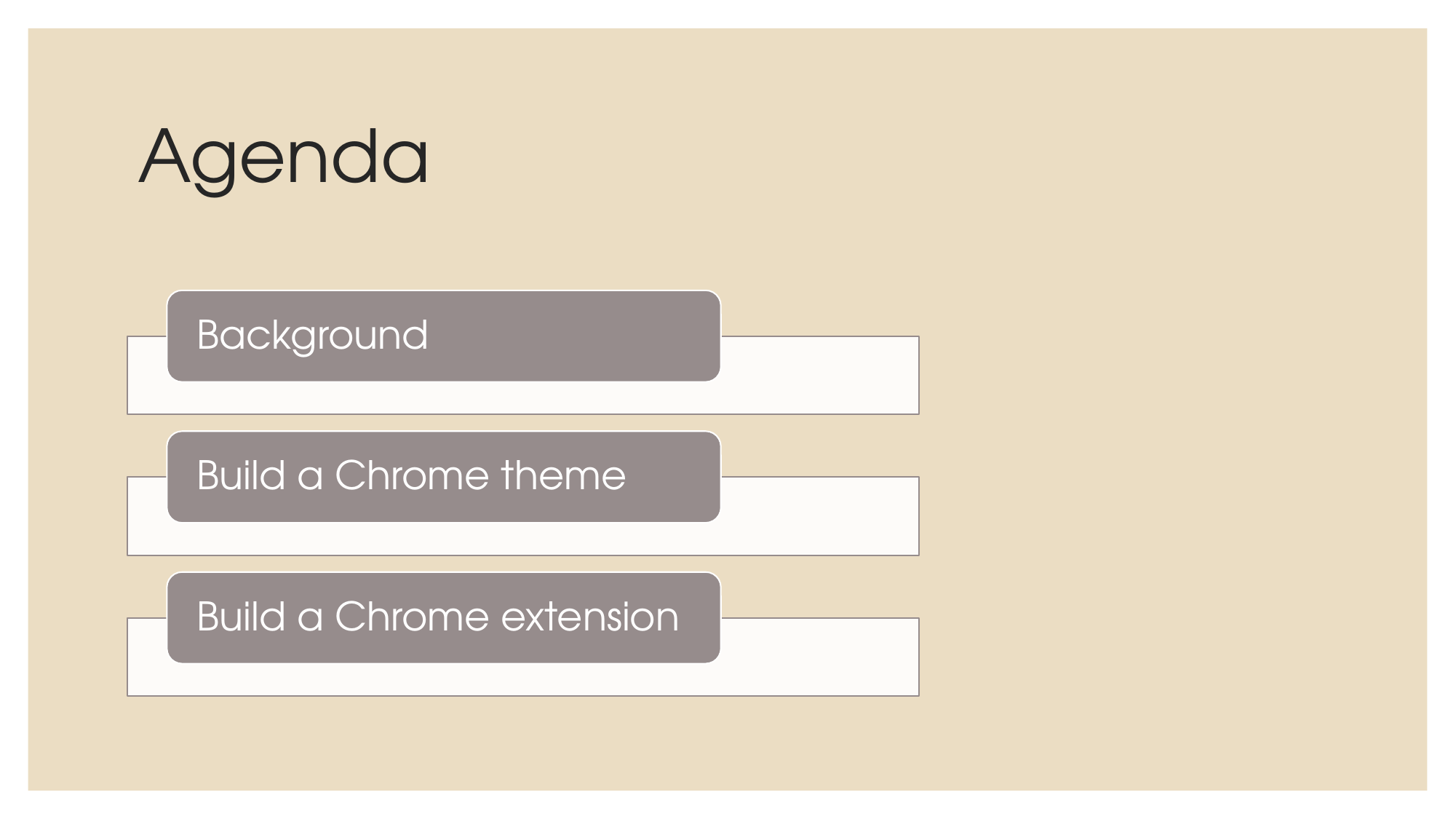

# Agenda
Background
Build a Chrome theme
Build a Chrome extension